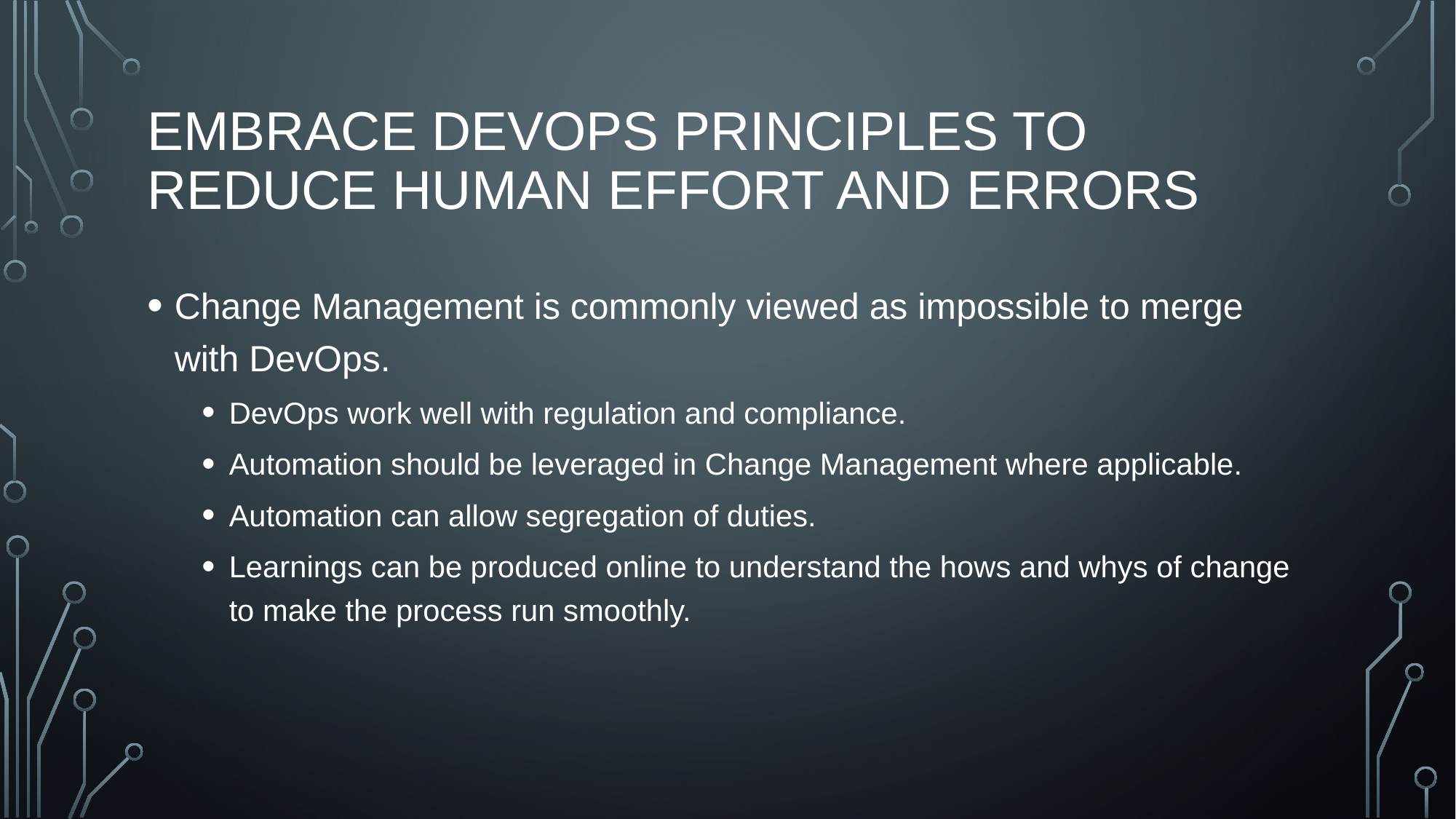

# Embrace DevOps principles to reduce human effort and errors
Change Management is commonly viewed as impossible to merge with DevOps.
DevOps work well with regulation and compliance.
Automation should be leveraged in Change Management where applicable.
Automation can allow segregation of duties.
Learnings can be produced online to understand the hows and whys of change to make the process run smoothly.